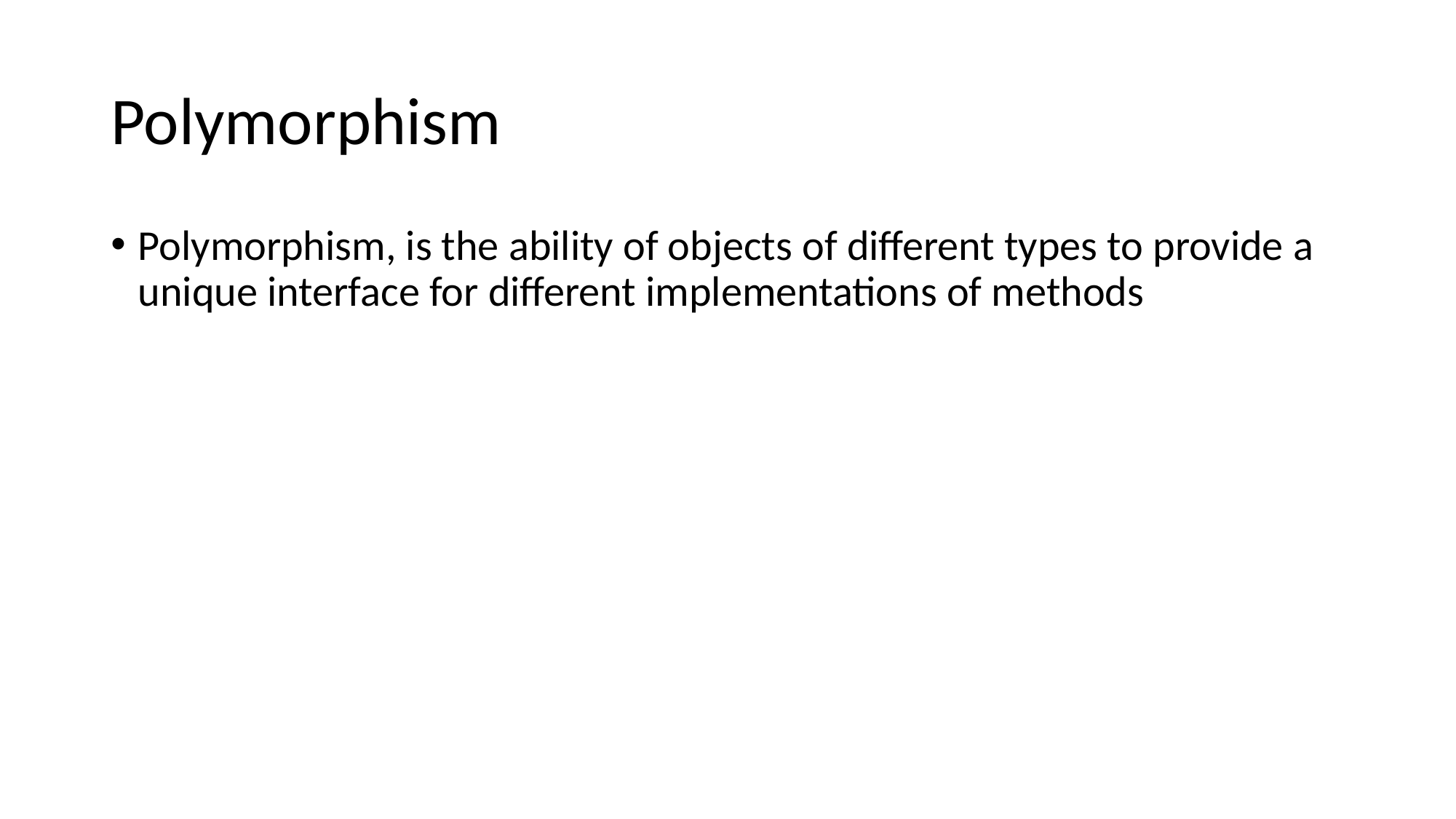

# Polymorphism
Polymorphism, is the ability of objects of different types to provide a unique interface for different implementations of methods